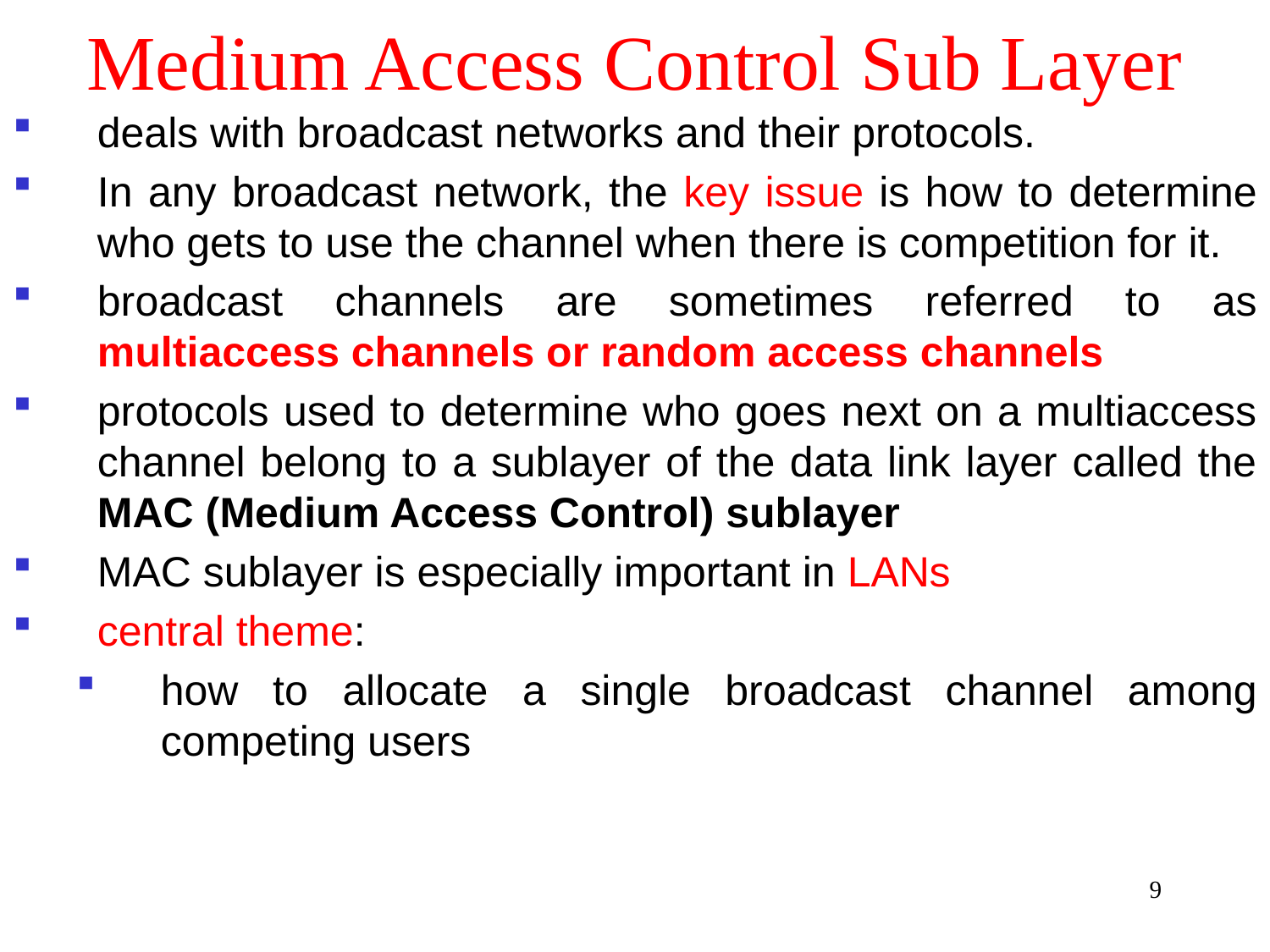

# Medium Access Control Sub Layer
deals with broadcast networks and their protocols.
In any broadcast network, the key issue is how to determine who gets to use the channel when there is competition for it.
broadcast channels are sometimes referred to as multiaccess channels or random access channels
protocols used to determine who goes next on a multiaccess channel belong to a sublayer of the data link layer called the MAC (Medium Access Control) sublayer
MAC sublayer is especially important in LANs
central theme:
how to allocate a single broadcast channel among competing users
9